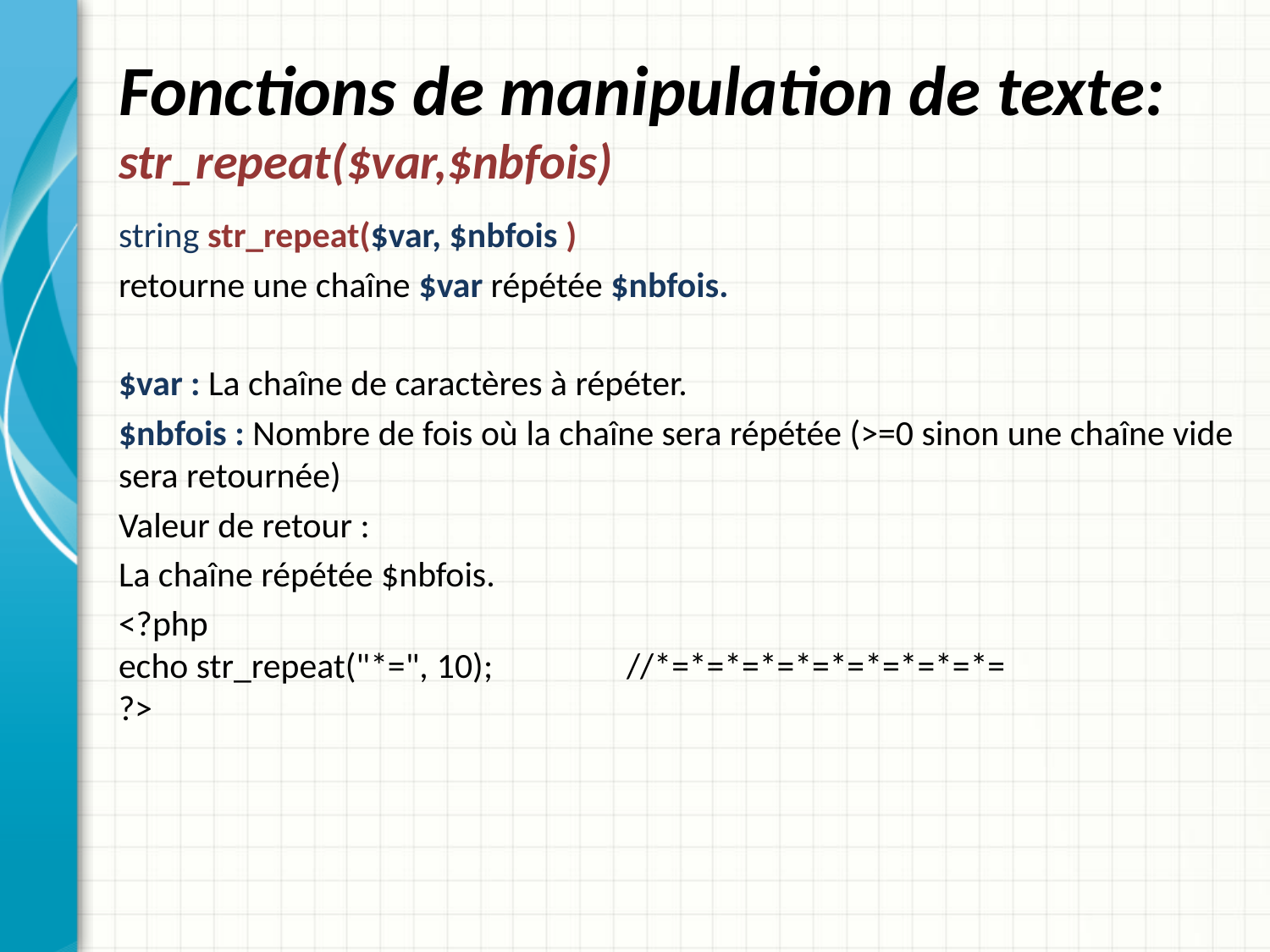

# Fonctions de manipulation de texte: str_repeat($var,$nbfois)
string str_repeat($var, $nbfois )
retourne une chaîne $var répétée $nbfois.

$var : La chaîne de caractères à répéter.
$nbfois : Nombre de fois où la chaîne sera répétée (>=0 sinon une chaîne vide sera retournée)
Valeur de retour :
La chaîne répétée $nbfois.
<?php
echo str_repeat("*=", 10);		//*=*=*=*=*=*=*=*=*=*=
?>